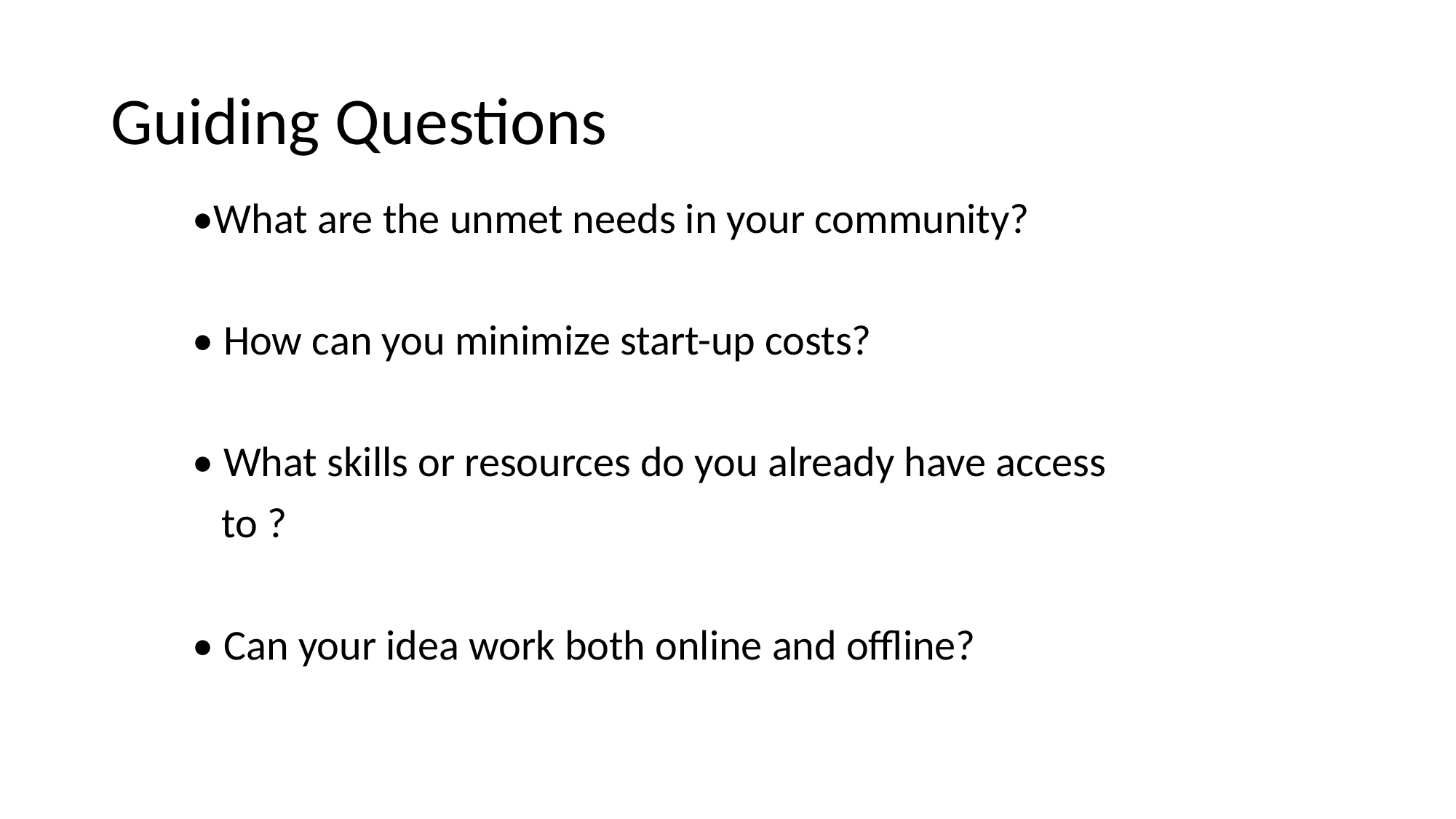

# Guiding Questions
•What are the unmet needs in your community?

• How can you minimize start-up costs?

• What skills or resources do you already have access
   to ?

• Can your idea work both online and offline?